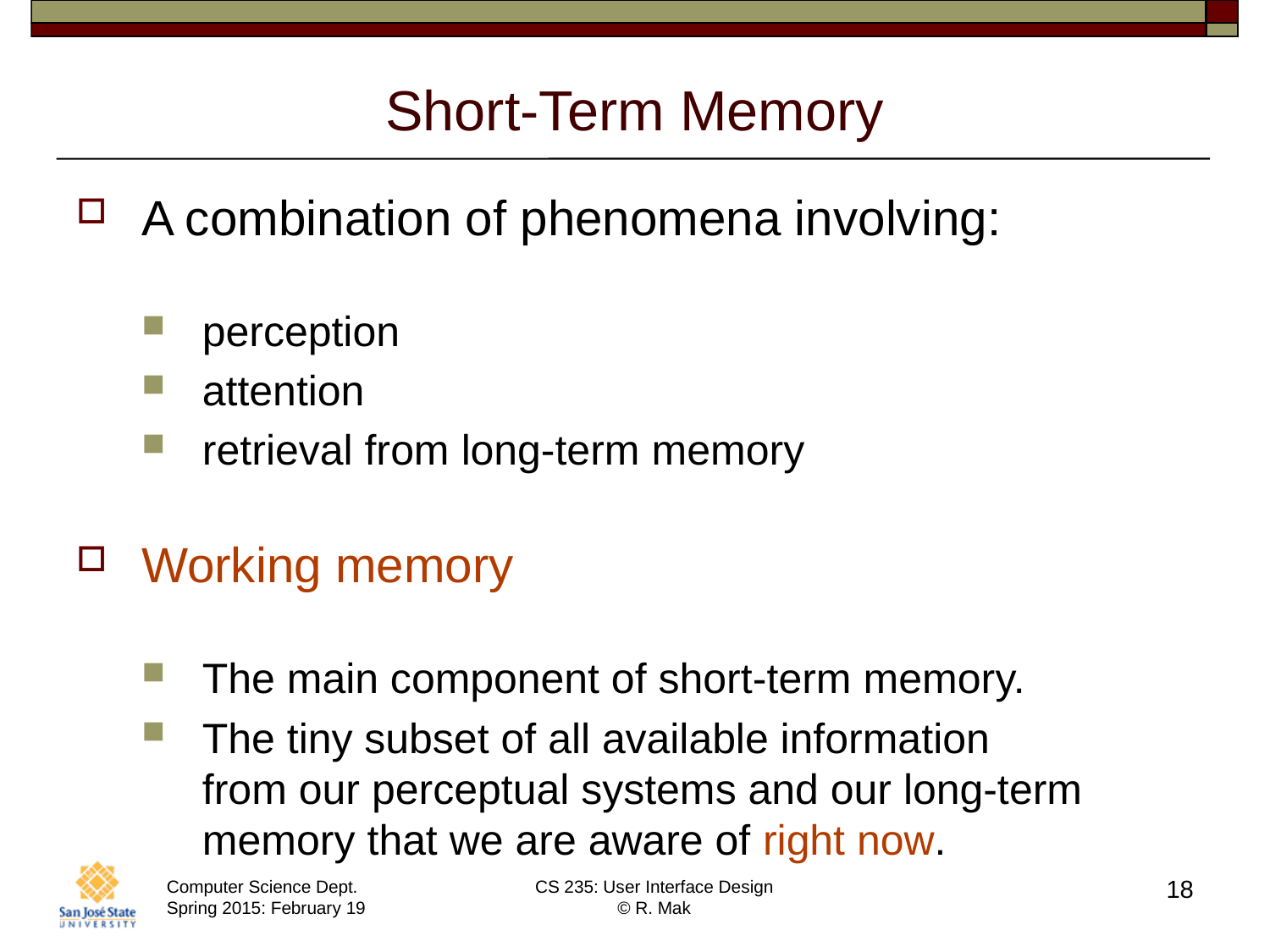

# Short-Term Memory
A combination of phenomena involving:

perception
attention
retrieval from long-term memory

Working memory

The main component of short-term memory.
The tiny subset of all available information
from our perceptual systems and our long-term memory that we are aware of right now.
18